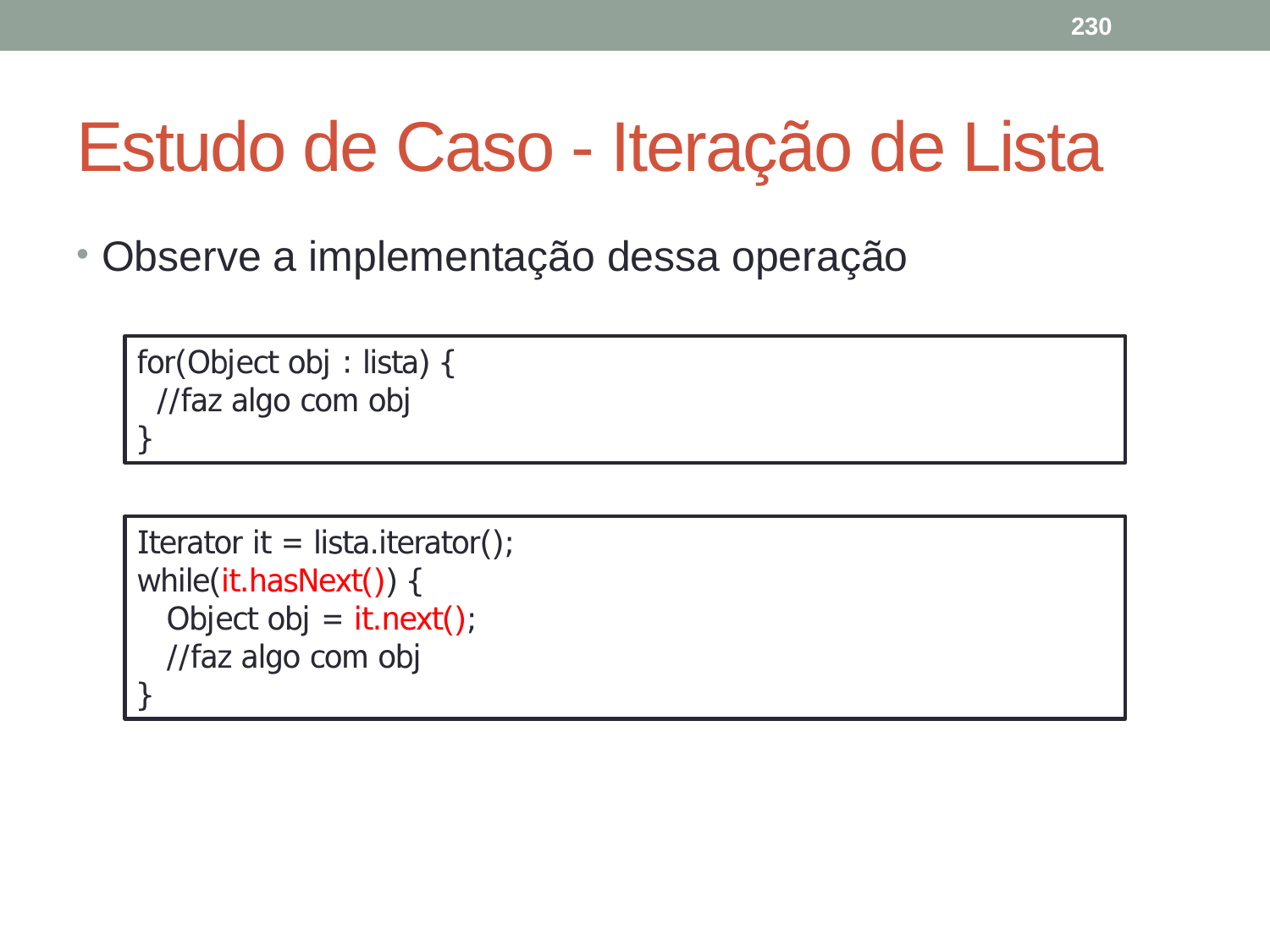

230
# Estudo de Caso - Iteração de Lista
Observe a implementação dessa operação

for(Object obj : lista) {
  //faz algo com obj
}
Iterator it = lista.iterator();
while(it.hasNext()) {
   Object obj = it.next();
   //faz algo com obj
}